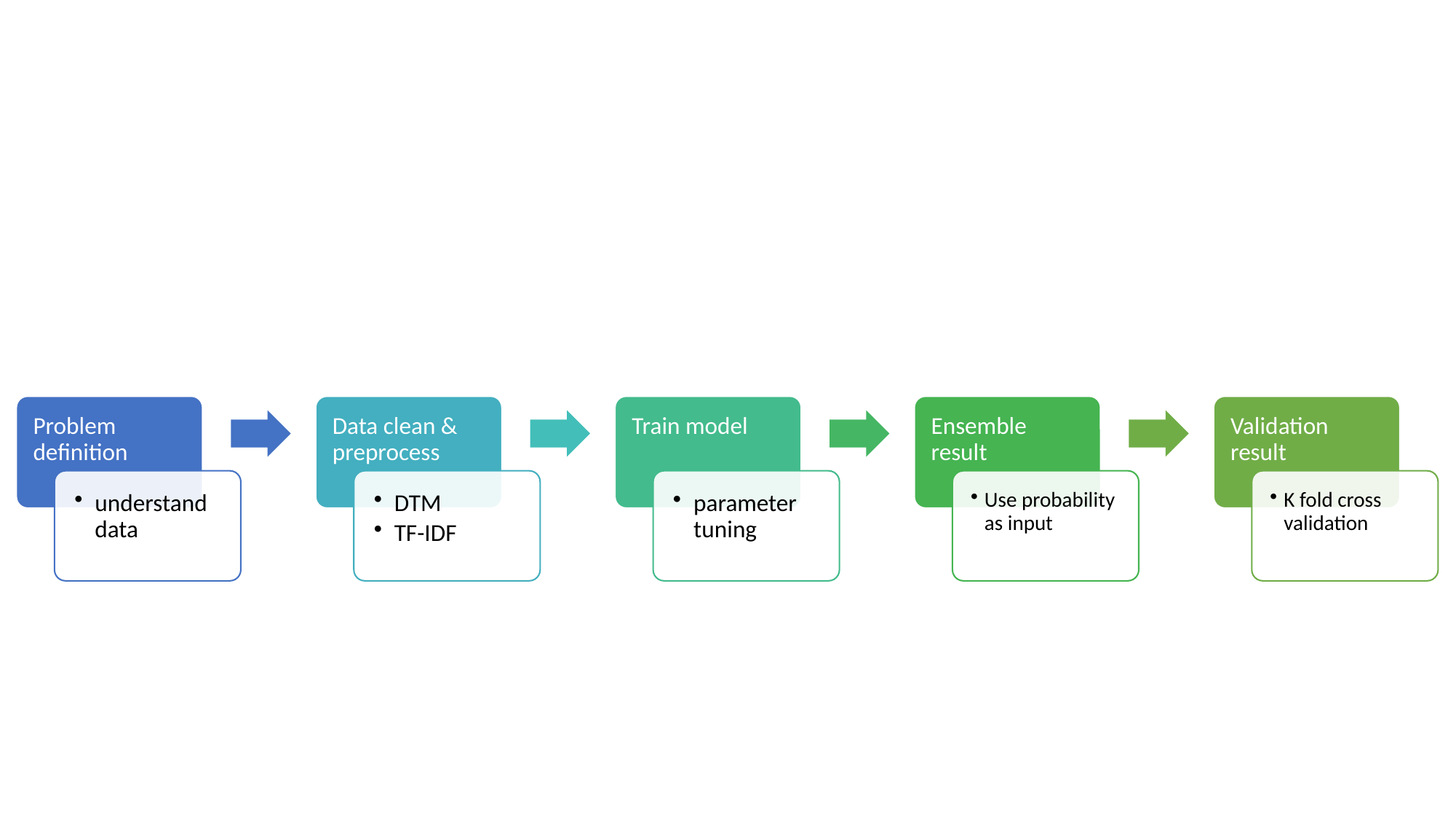

#
Problem definition
understand data

Data clean & preprocess
DTM
TF-IDF

Train model
parameter tuning

Ensemble result
Use probability as input

Validation result
K fold cross validation